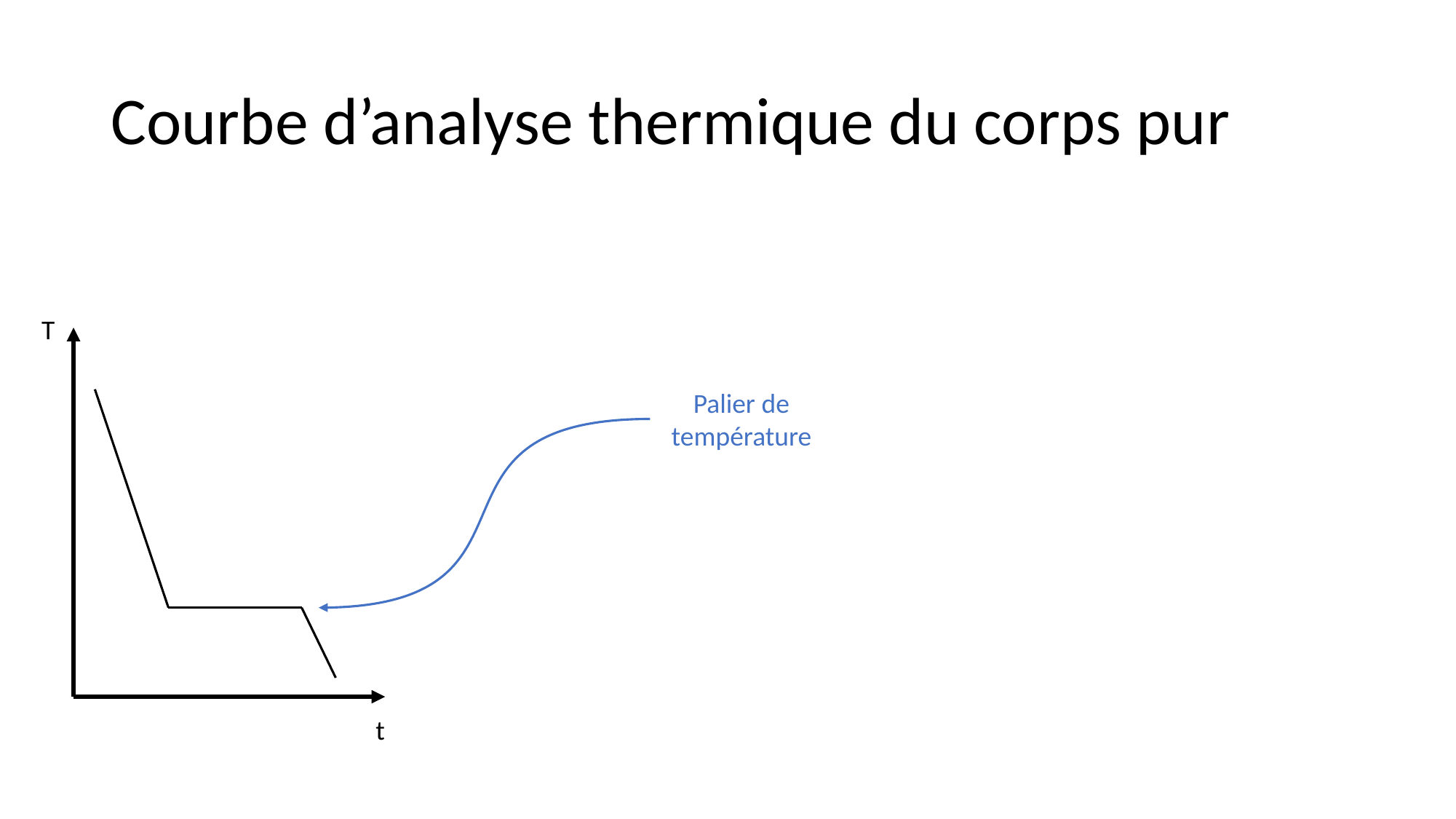

# Courbe d’analyse thermique du corps pur
T
Palier de température
t